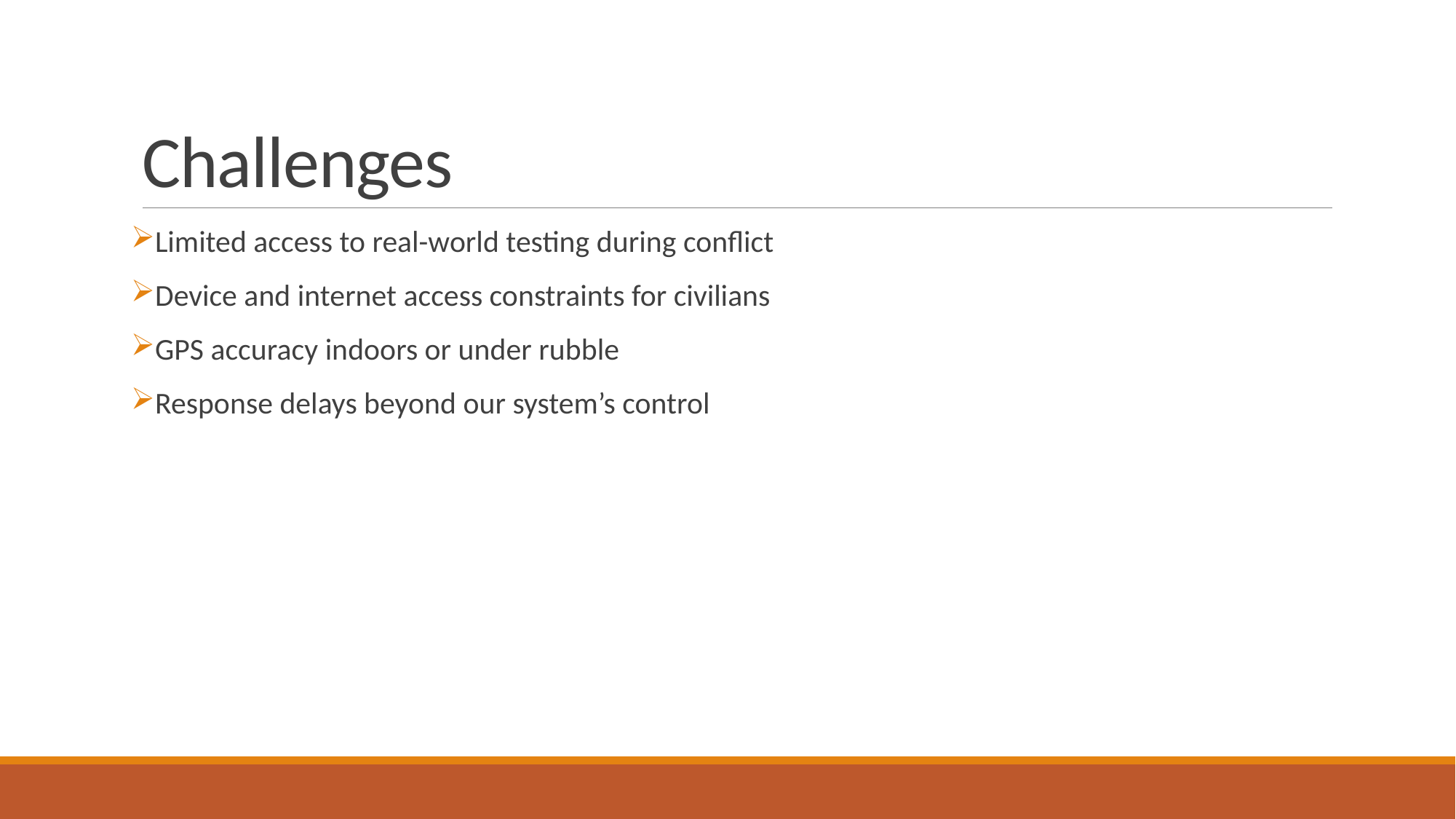

# Challenges
Limited access to real-world testing during conflict
Device and internet access constraints for civilians
GPS accuracy indoors or under rubble
Response delays beyond our system’s control